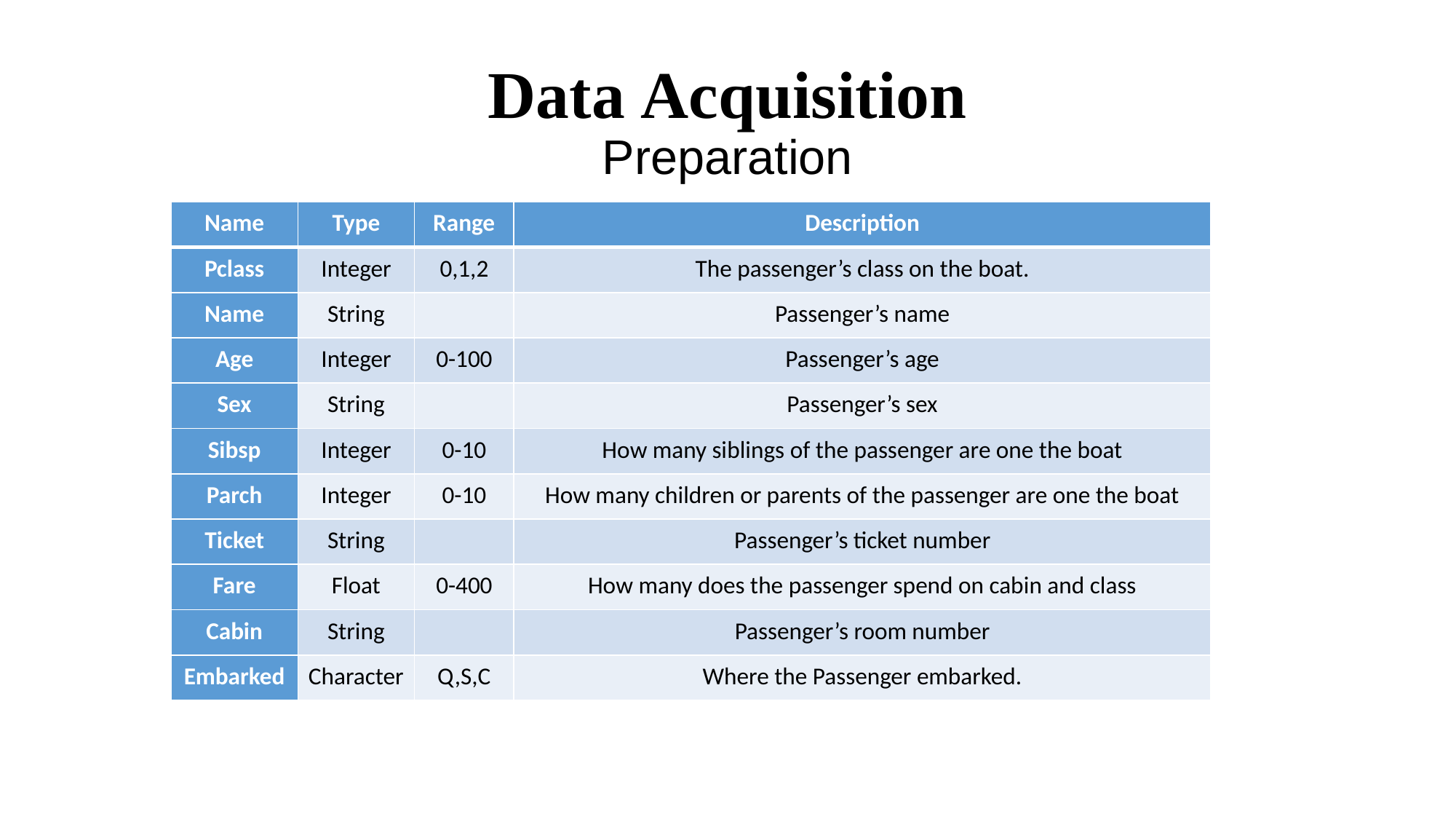

# Data Acquisition Preparation
| Name | Type | Range | Description |
| --- | --- | --- | --- |
| Pclass | Integer | 0,1,2 | The passenger’s class on the boat. |
| Name | String |  | Passenger’s name |
| Age | Integer | 0-100 | Passenger’s age |
| Sex | String |  | Passenger’s sex |
| Sibsp | Integer | 0-10 | How many siblings of the passenger are one the boat |
| Parch | Integer | 0-10 | How many children or parents of the passenger are one the boat |
| Ticket | String |  | Passenger’s ticket number |
| Fare | Float | 0-400 | How many does the passenger spend on cabin and class |
| Cabin | String |  | Passenger’s room number |
| Embarked | Character | Q,S,C | Where the Passenger embarked. |